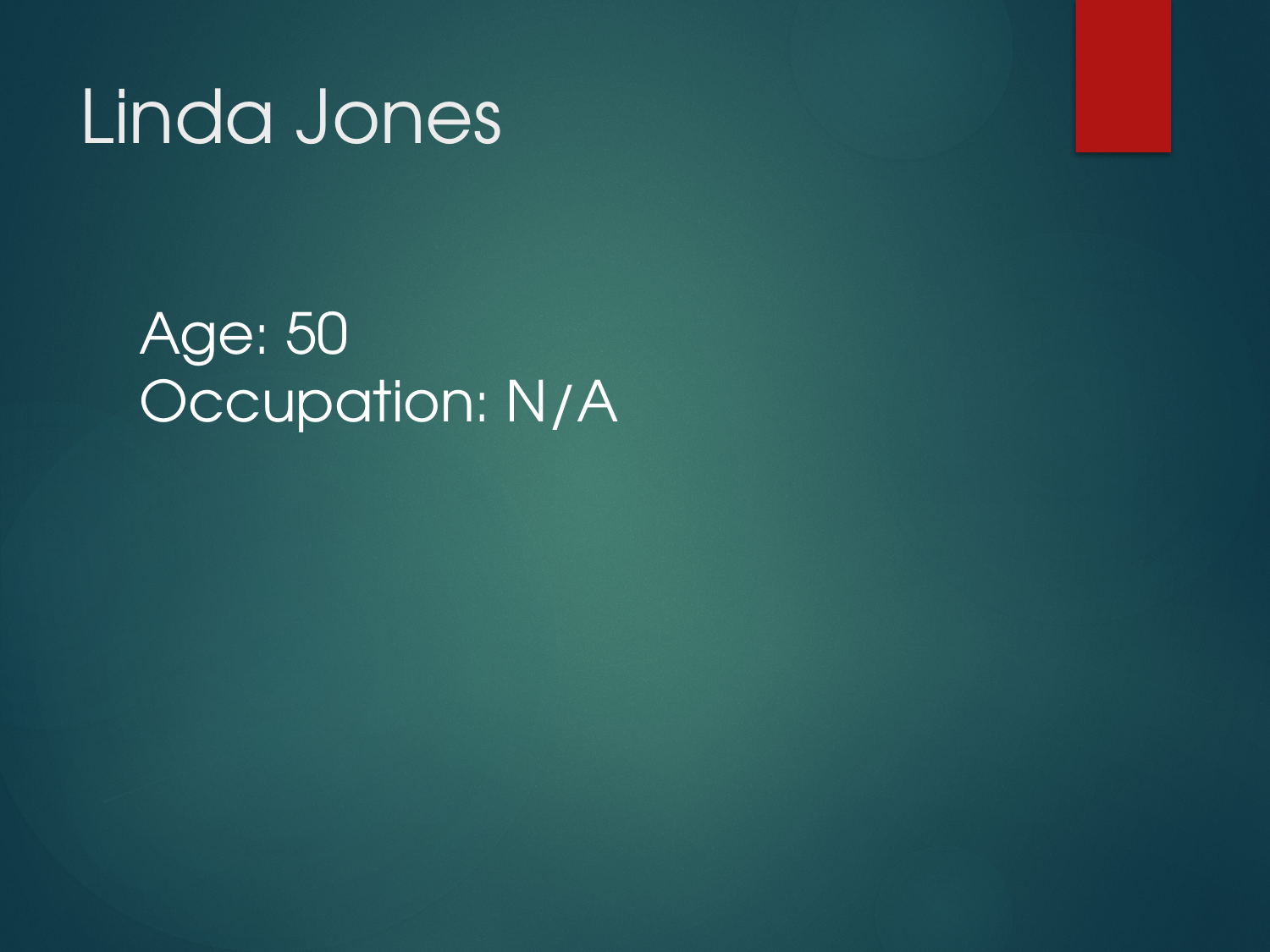

# Linda Jones

Age: 50
Occupation: N/A